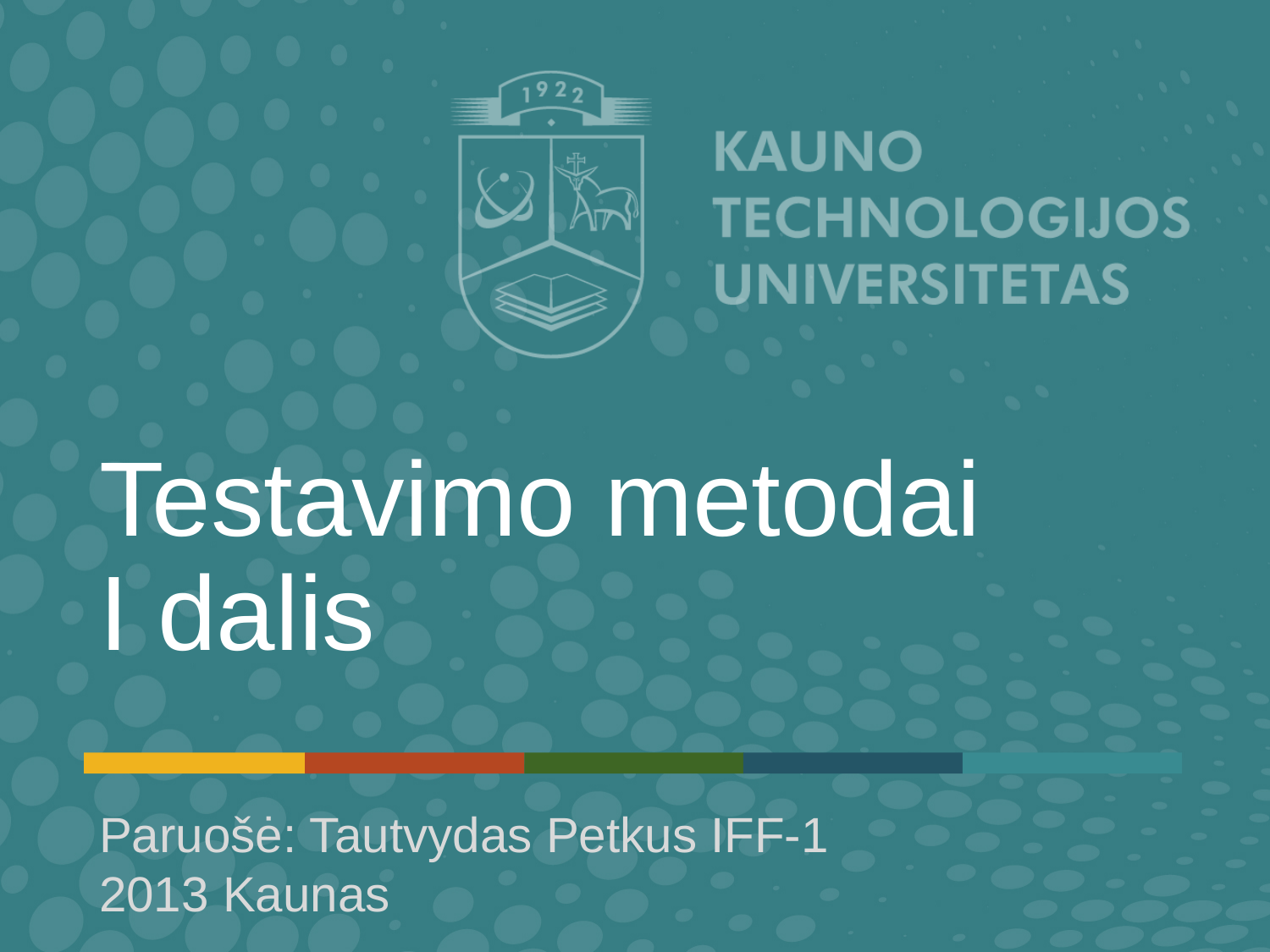

# Testavimo metodai I dalis
Paruošė: Tautvydas Petkus IFF-1
2013 Kaunas